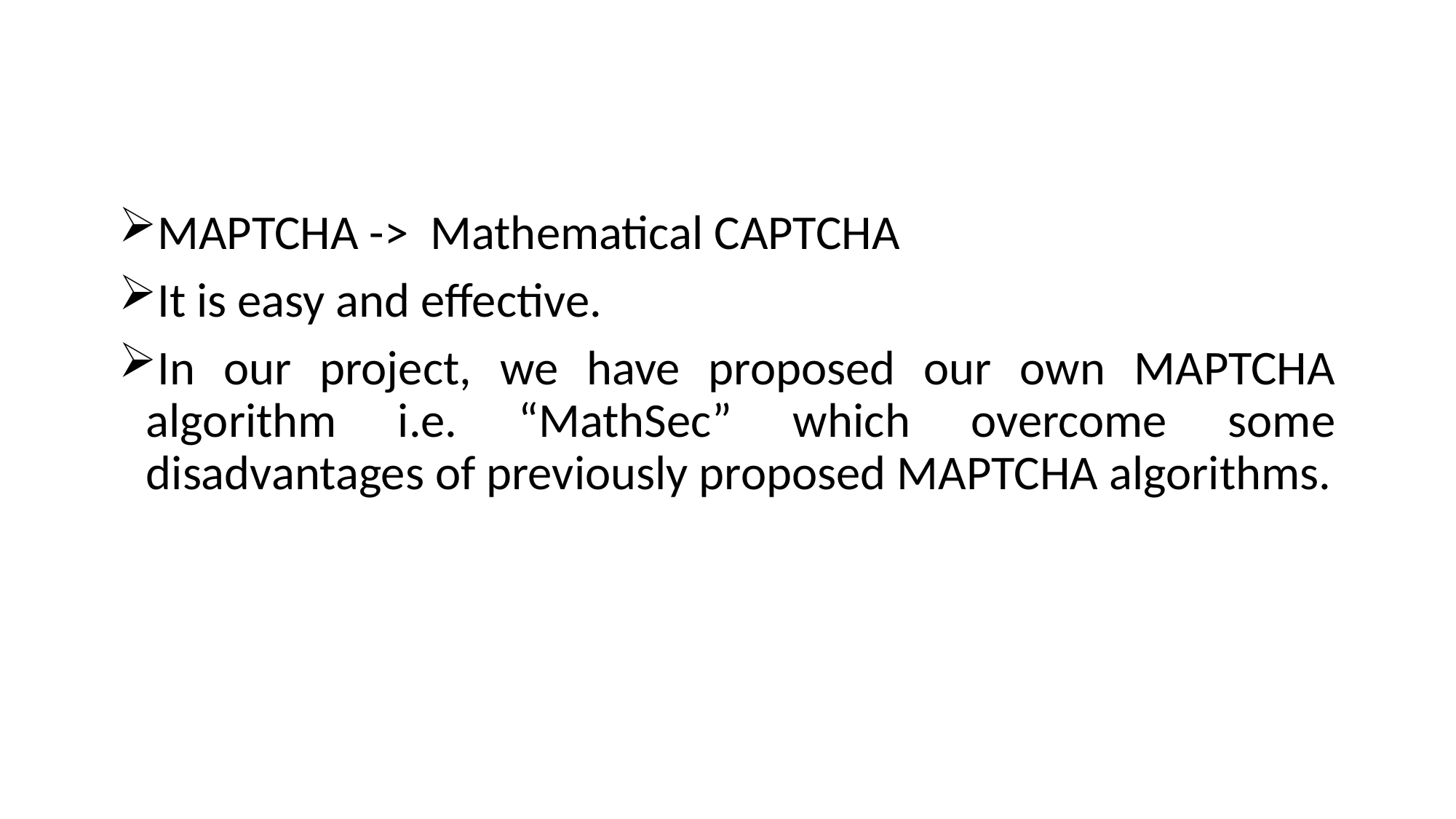

MAPTCHA ->  Mathematical CAPTCHA
It is easy and effective.
In our project, we have proposed our own MAPTCHA algorithm i.e. “MathSec” which overcome some disadvantages of previously proposed MAPTCHA algorithms.